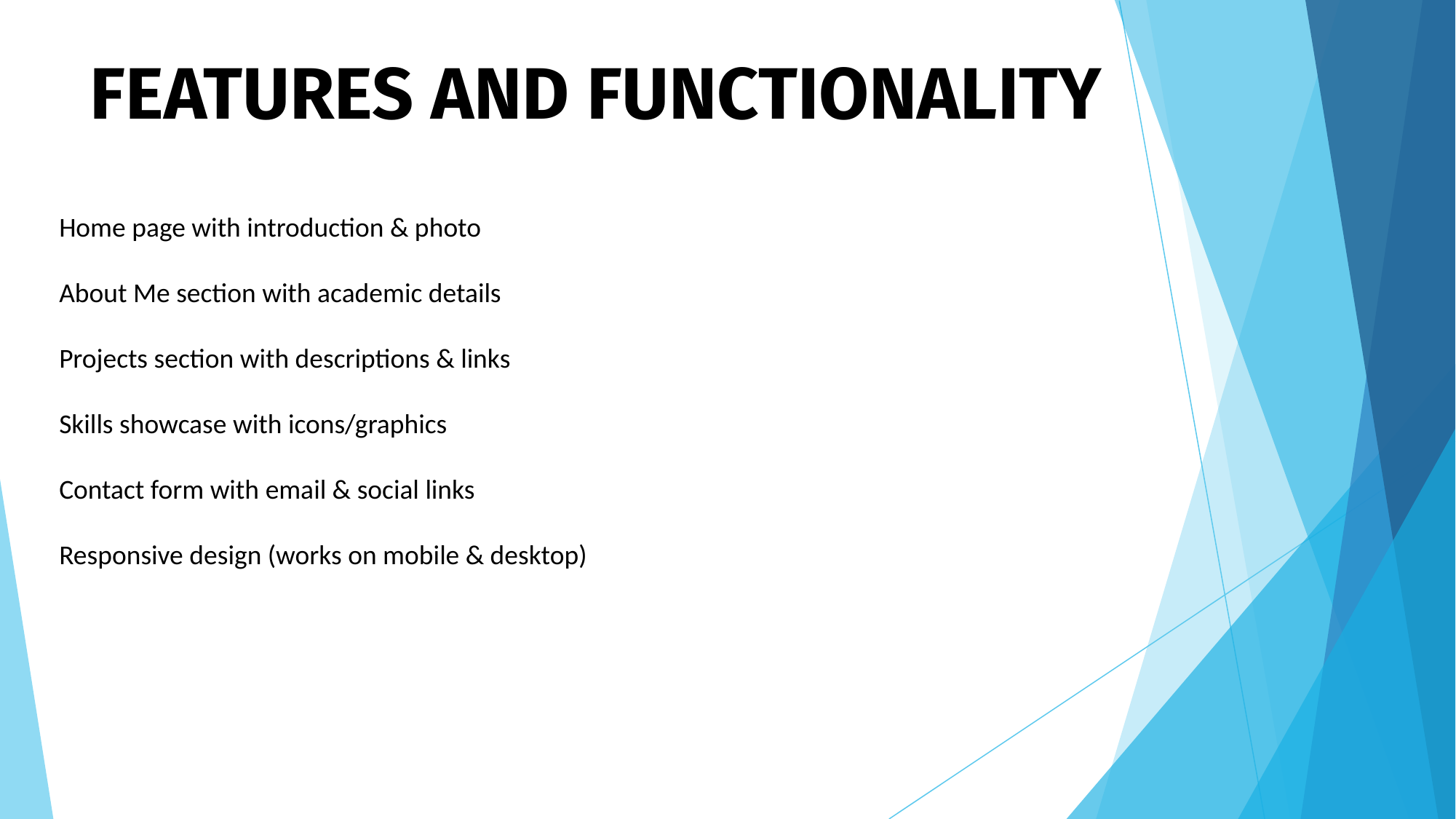

# FEATURES AND FUNCTIONALITY
Home page with introduction & photo

About Me section with academic details

Projects section with descriptions & links

Skills showcase with icons/graphics

Contact form with email & social links

Responsive design (works on mobile & desktop)